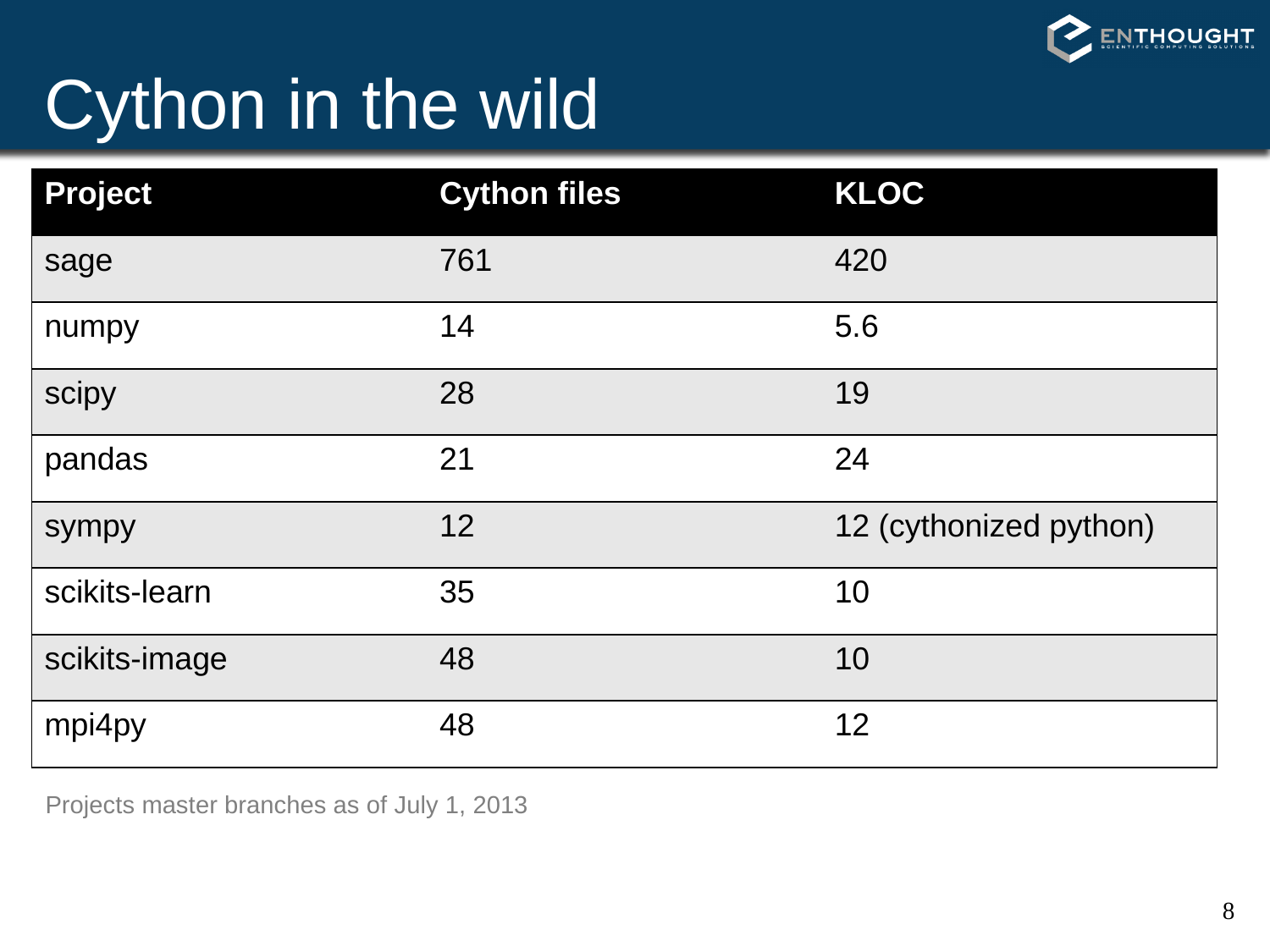

# Cython in the wild
| Project | Cython files | KLOC |
| --- | --- | --- |
| sage | 761 | 420 |
| numpy | 14 | 5.6 |
| scipy | 28 | 19 |
| pandas | 21 | 24 |
| sympy | 12 | 12 (cythonized python) |
| scikits-learn | 35 | 10 |
| scikits-image | 48 | 10 |
| mpi4py | 48 | 12 |
Projects master branches as of July 1, 2013
8